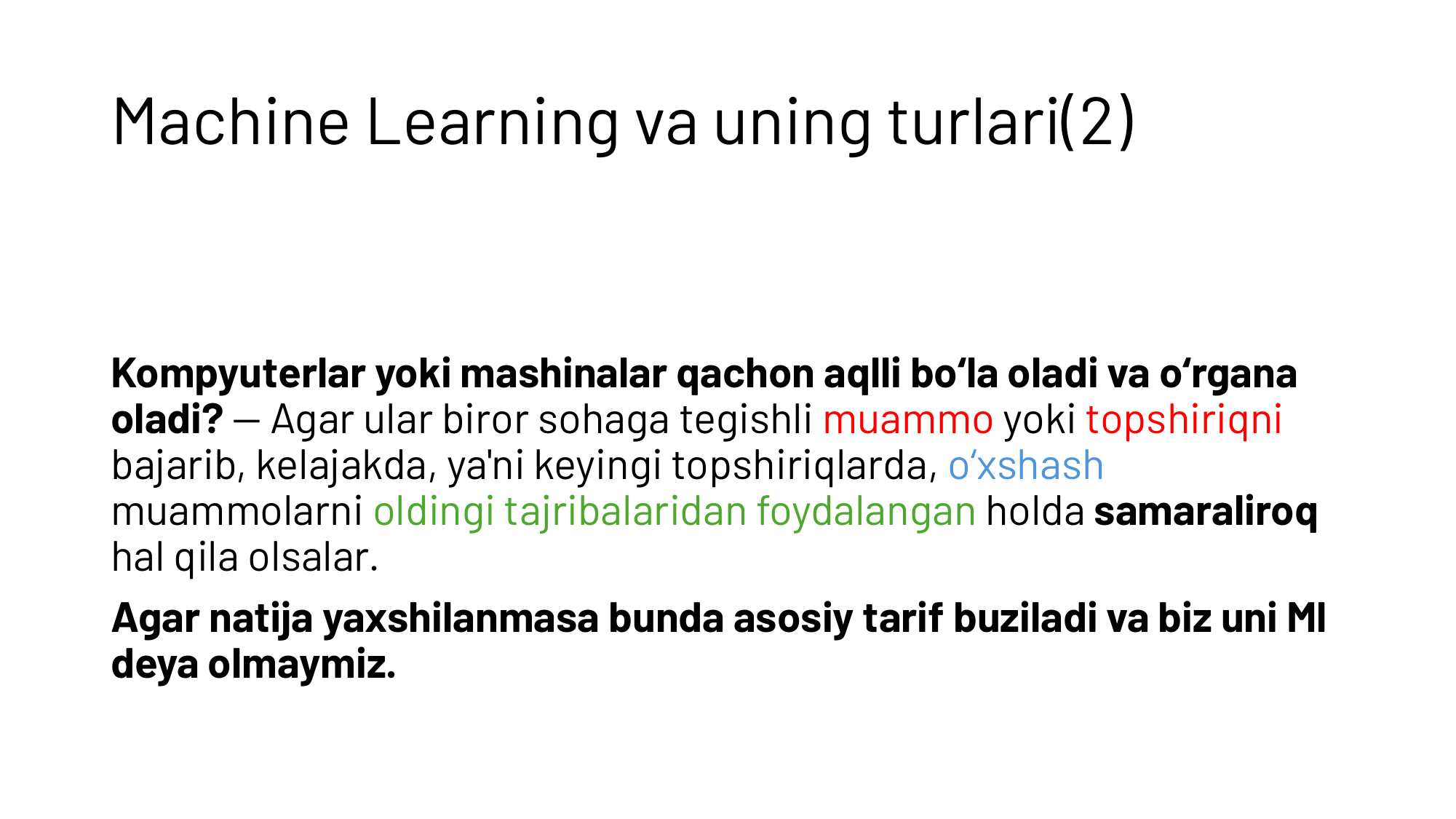

# Machine Learning va uning turlari(2)
Kompyuterlar yoki mashinalar qachon aqlli bo‘la oladi va o‘rgana oladi? — Agar ular biror sohaga tegishli muammo yoki topshiriqni bajarib, kelajakda, ya'ni keyingi topshiriqlarda, o‘xshash muammolarni oldingi tajribalaridan foydalangan holda samaraliroq hal qila olsalar.
Agar natija yaxshilanmasa bunda asosiy tarif buziladi va biz uni Ml deya olmaymiz.